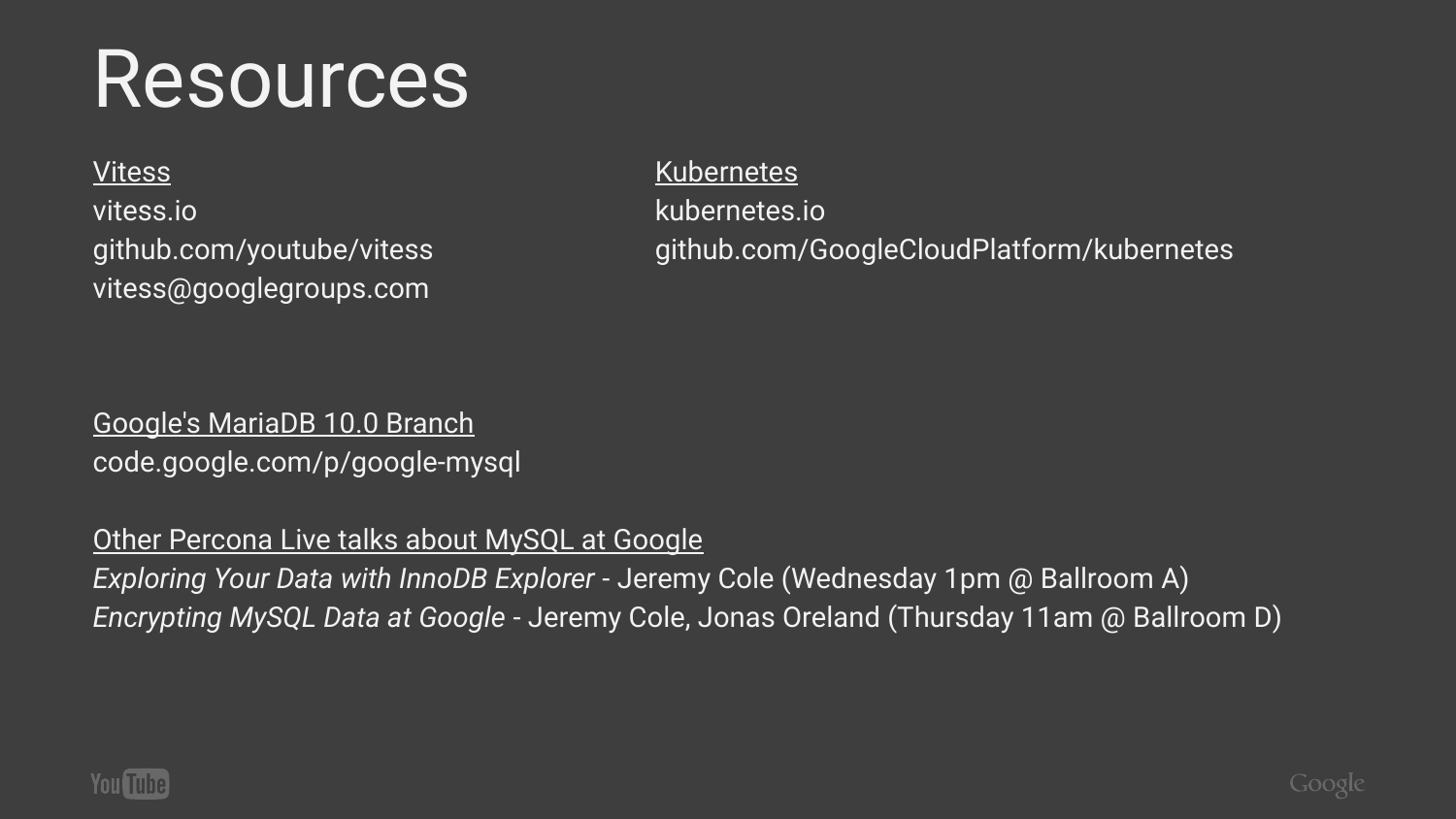

Resources
Vitess
vitess.io
github.com/youtube/vitess
vitess@googlegroups.com
Kubernetes
kubernetes.io
github.com/GoogleCloudPlatform/kubernetes
Google's MariaDB 10.0 Branch
code.google.com/p/google-mysql

Other Percona Live talks about MySQL at Google
Exploring Your Data with InnoDB Explorer - Jeremy Cole (Wednesday 1pm @ Ballroom A)
Encrypting MySQL Data at Google - Jeremy Cole, Jonas Oreland (Thursday 11am @ Ballroom D)